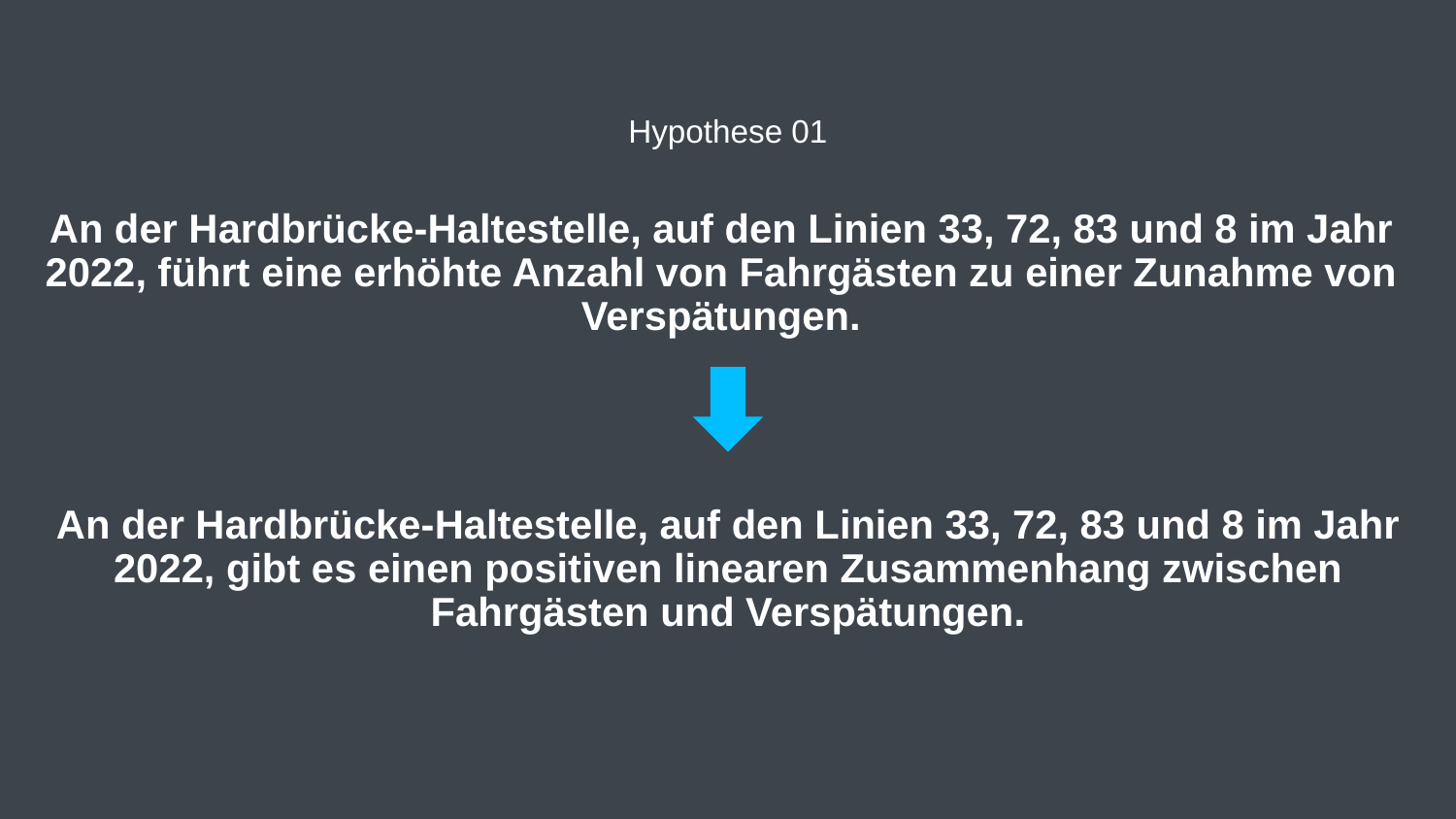

Hypothese 01
An der Hardbrücke-Haltestelle, auf den Linien 33, 72, 83 und 8 im Jahr 2022, führt eine erhöhte Anzahl von Fahrgästen zu einer Zunahme von Verspätungen.

# An der Hardbrücke-Haltestelle, auf den Linien 33, 72, 83 und 8 im Jahr 2022, gibt es einen positiven linearen Zusammenhang zwischen Fahrgästen und Verspätungen.
Universität Stuttgart			Projekt Data Science		WS2023/24
06.03.2024
2